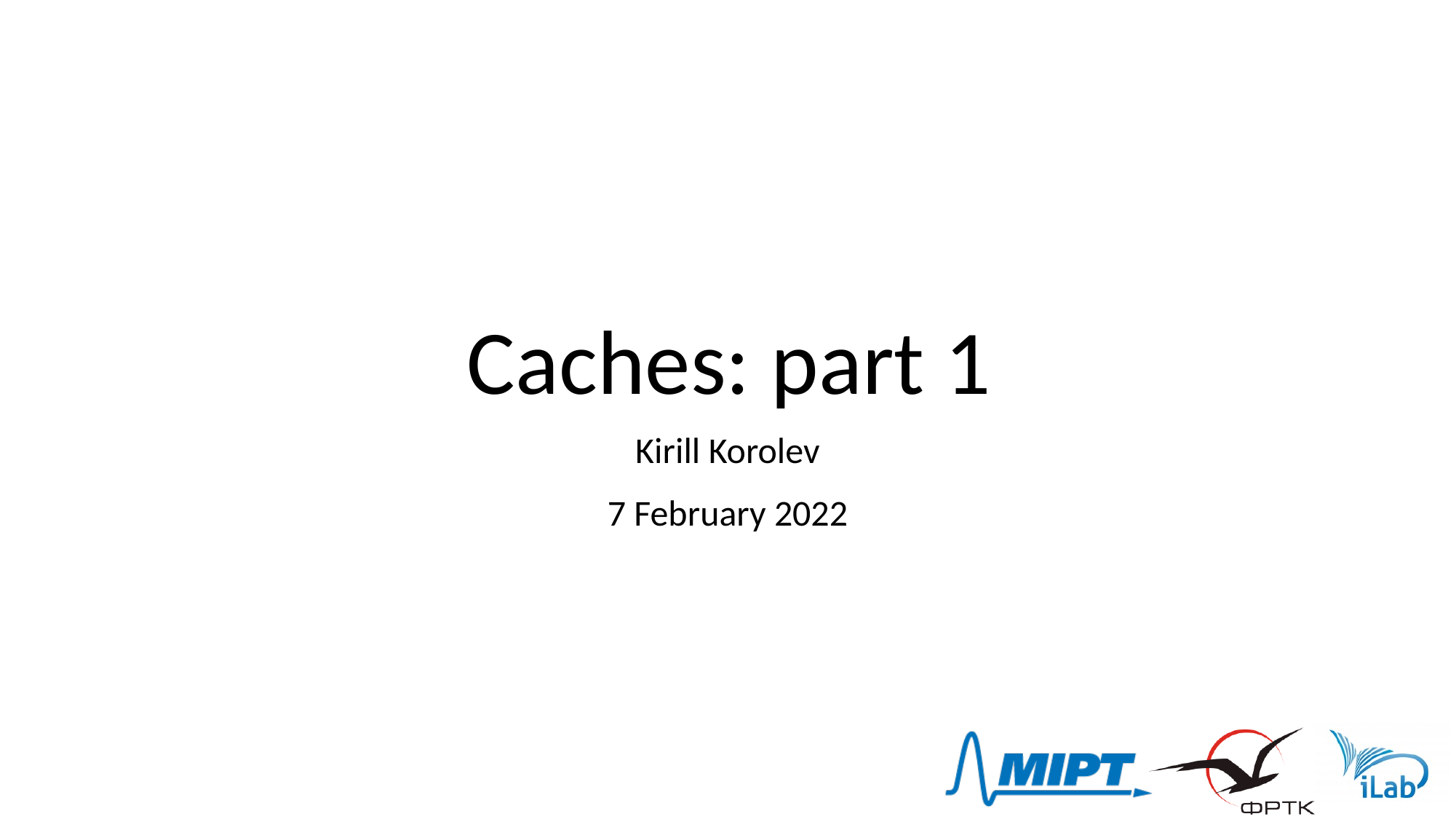

# Caches: part 1
Kirill Korolev
7 February 2022